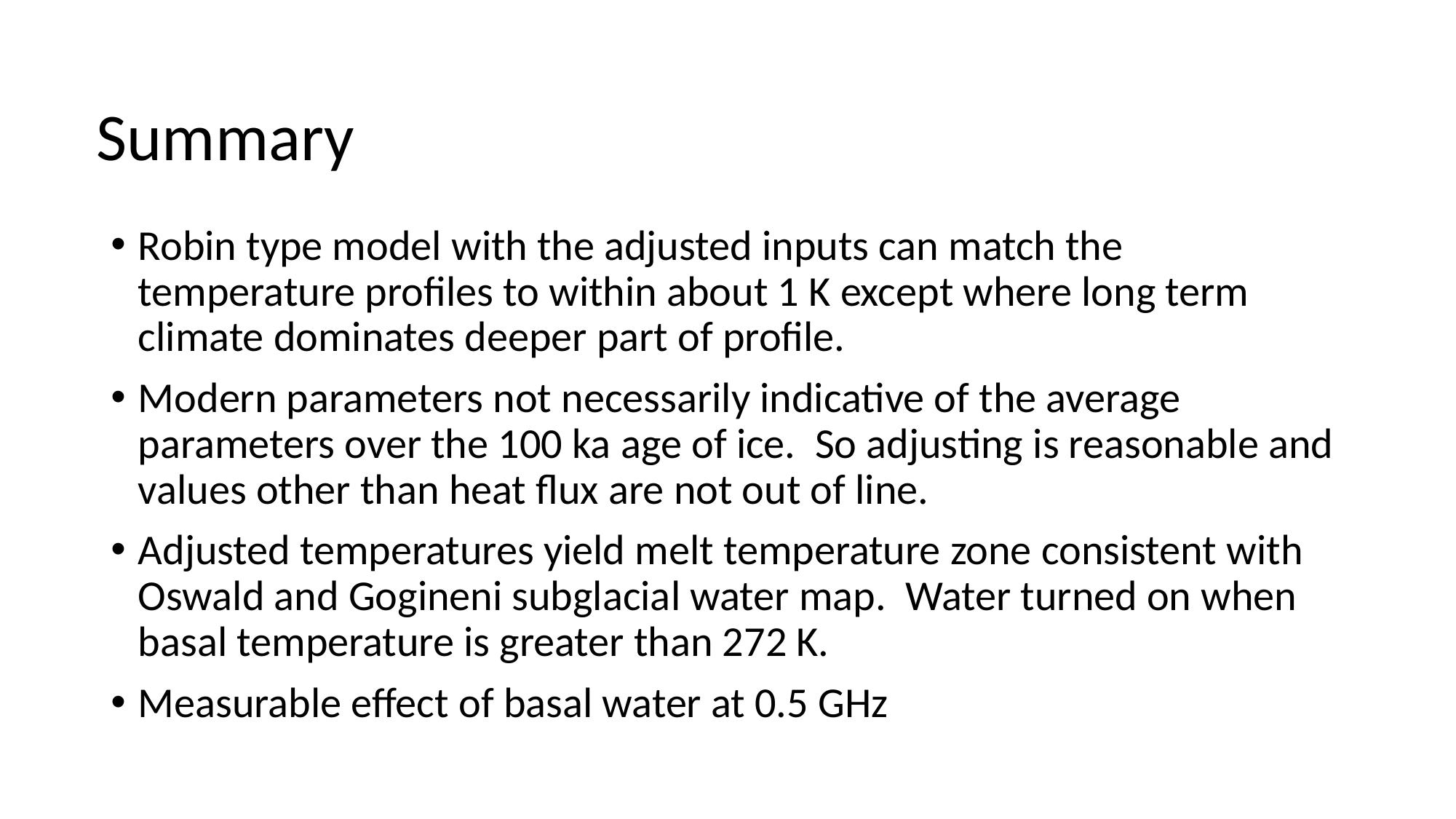

# Summary
Robin type model with the adjusted inputs can match the temperature profiles to within about 1 K except where long term climate dominates deeper part of profile.
Modern parameters not necessarily indicative of the average parameters over the 100 ka age of ice.  So adjusting is reasonable and values other than heat flux are not out of line.
Adjusted temperatures yield melt temperature zone consistent with Oswald and Gogineni subglacial water map.  Water turned on when basal temperature is greater than 272 K.
Measurable effect of basal water at 0.5 GHz